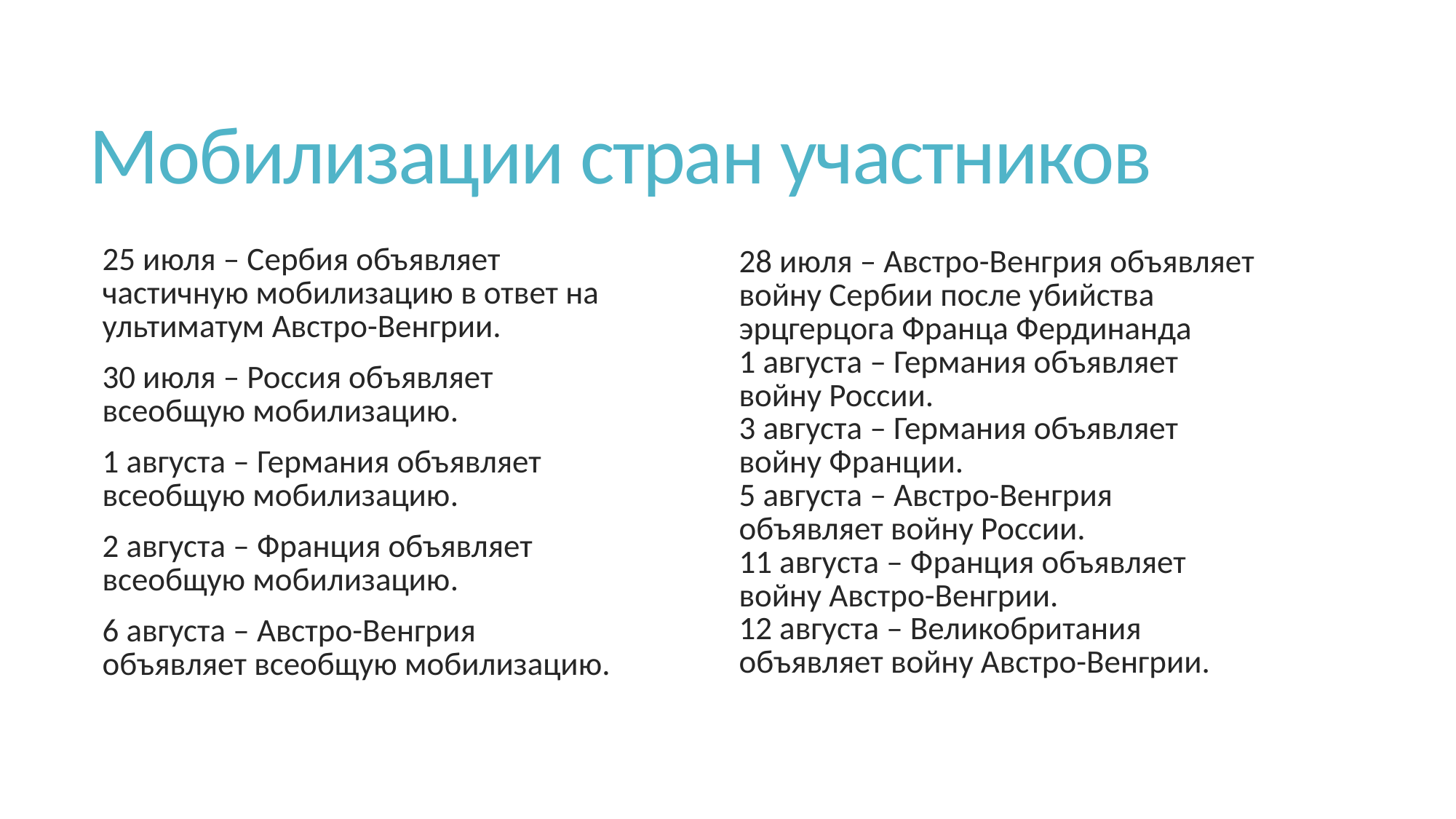

# Мобилизации стран участников
25 июля – Сербия объявляет частичную мобилизацию в ответ на ультиматум Австро-Венгрии.
30 июля – Россия объявляет всеобщую мобилизацию.
1 августа – Германия объявляет всеобщую мобилизацию.
2 августа – Франция объявляет всеобщую мобилизацию.
6 августа – Австро-Венгрия объявляет всеобщую мобилизацию.

28 июля – Австро-Венгрия объявляет войну Сербии после убийства эрцгерцога Франца Фердинанда
1 августа – Германия объявляет войну России.
3 августа – Германия объявляет войну Франции.
5 августа – Австро-Венгрия объявляет войну России.
11 августа – Франция объявляет войну Австро-Венгрии.
12 августа – Великобритания объявляет войну Австро-Венгрии.